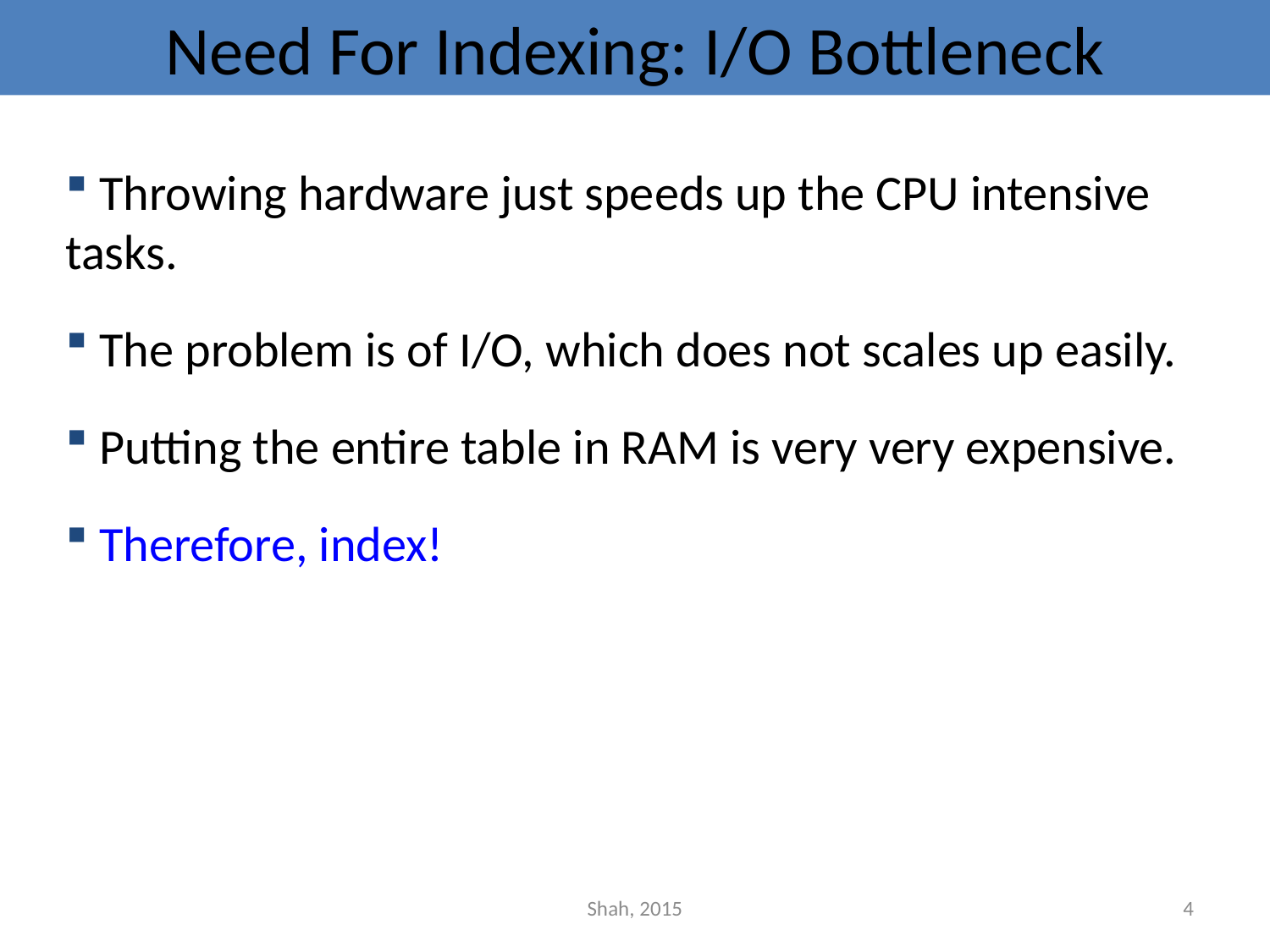

# Need For Indexing: I/O Bottleneck

 Throwing hardware just speeds up the CPU intensive tasks.

 The problem is of I/O, which does not scales up easily.

 Putting the entire table in RAM is very very expensive.

 Therefore, index!
Shah, 2015
4